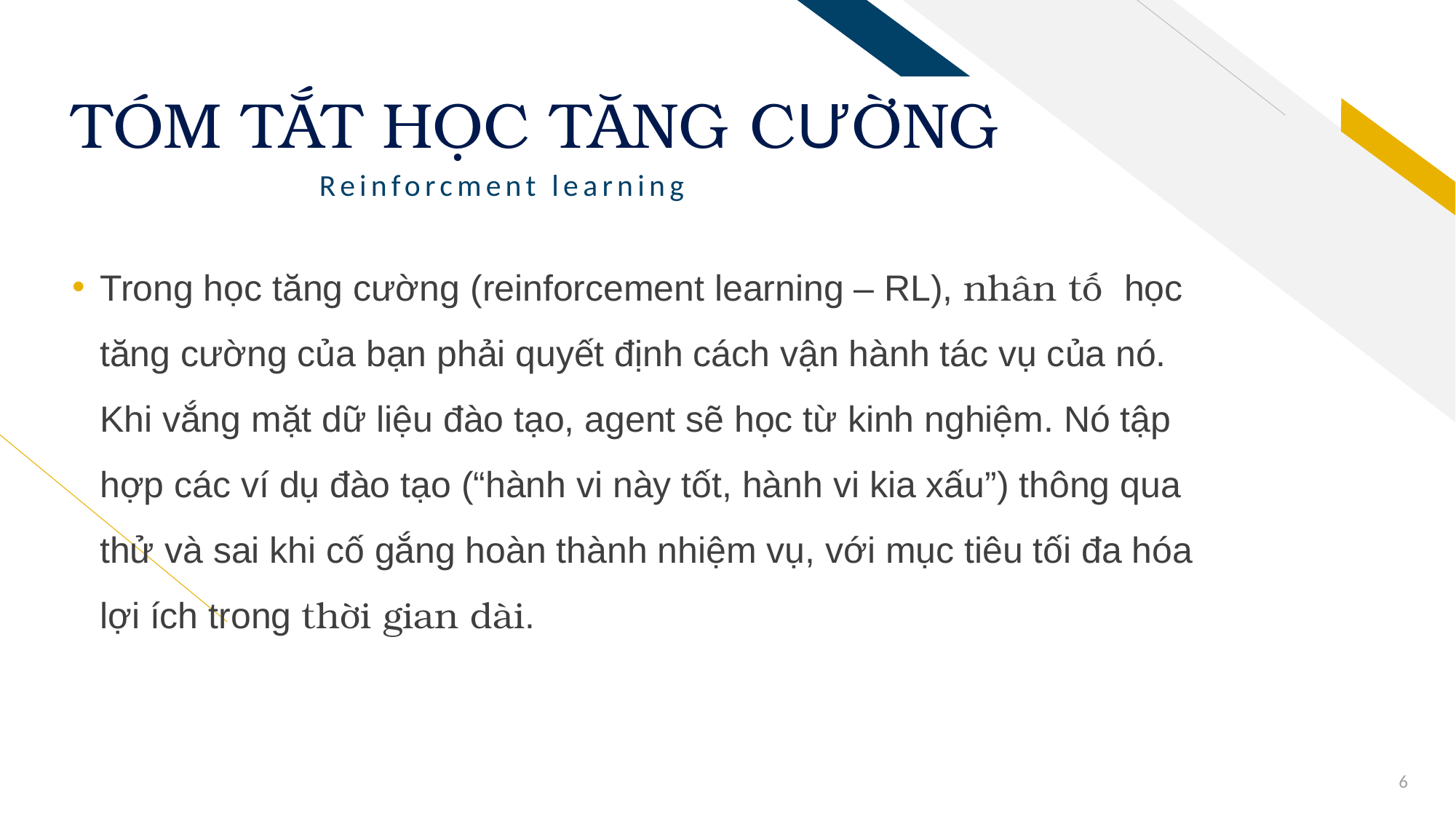

# TÓM TẮT HỌC TĂNG CƯỜNG
Reinforcment learning
Trong học tăng cường (reinforcement learning – RL), nhân tố  học tăng cường của bạn phải quyết định cách vận hành tác vụ của nó. Khi vắng mặt dữ liệu đào tạo, agent sẽ học từ kinh nghiệm. Nó tập hợp các ví dụ đào tạo (“hành vi này tốt, hành vi kia xấu”) thông qua thử và sai khi cố gắng hoàn thành nhiệm vụ, với mục tiêu tối đa hóa lợi ích trong thời gian dài.
6